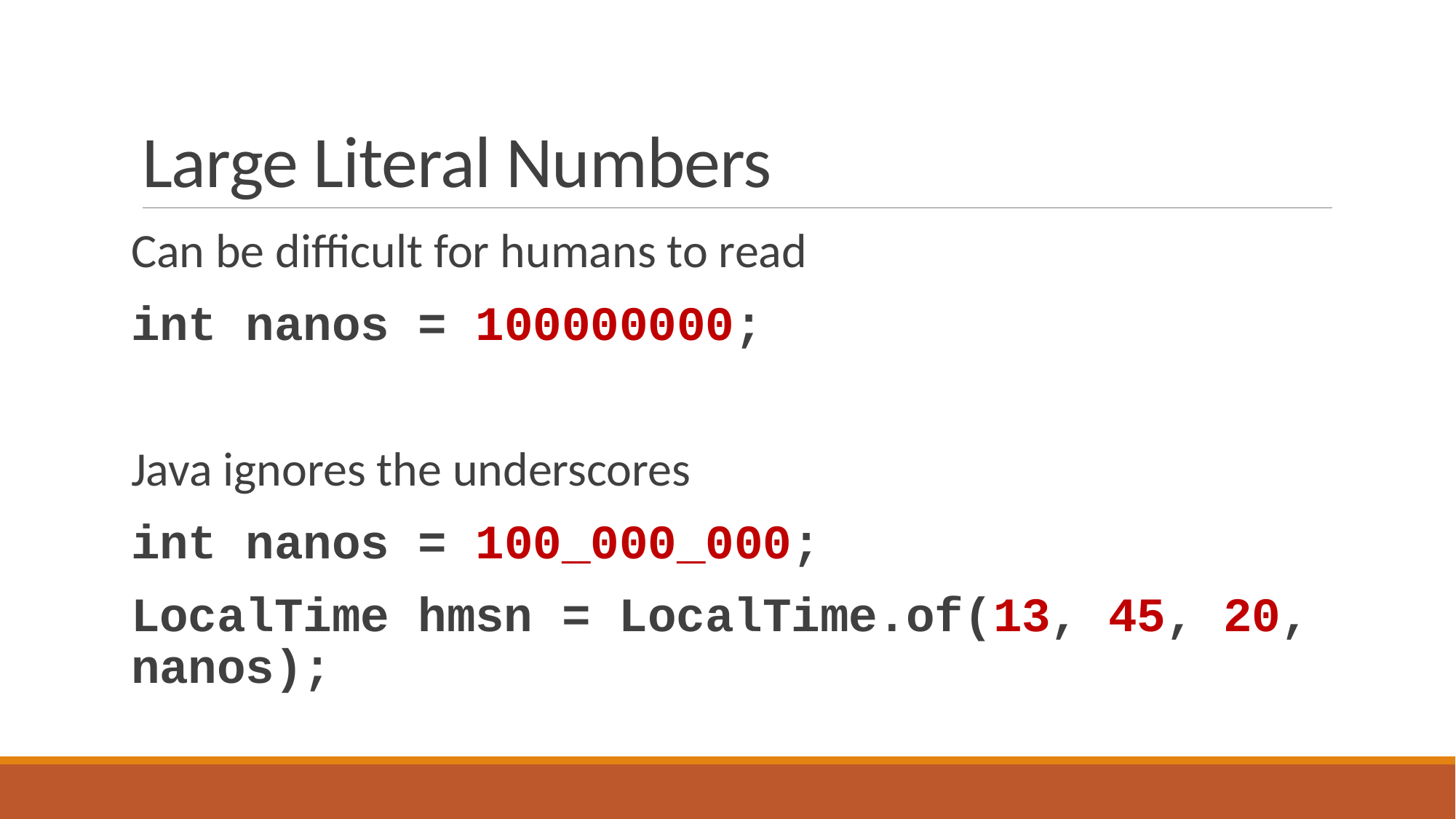

# Large Literal Numbers
Can be difficult for humans to read
int nanos = 100000000;

Java ignores the underscores
int nanos = 100_000_000;
LocalTime hmsn = LocalTime.of(13, 45, 20, nanos);